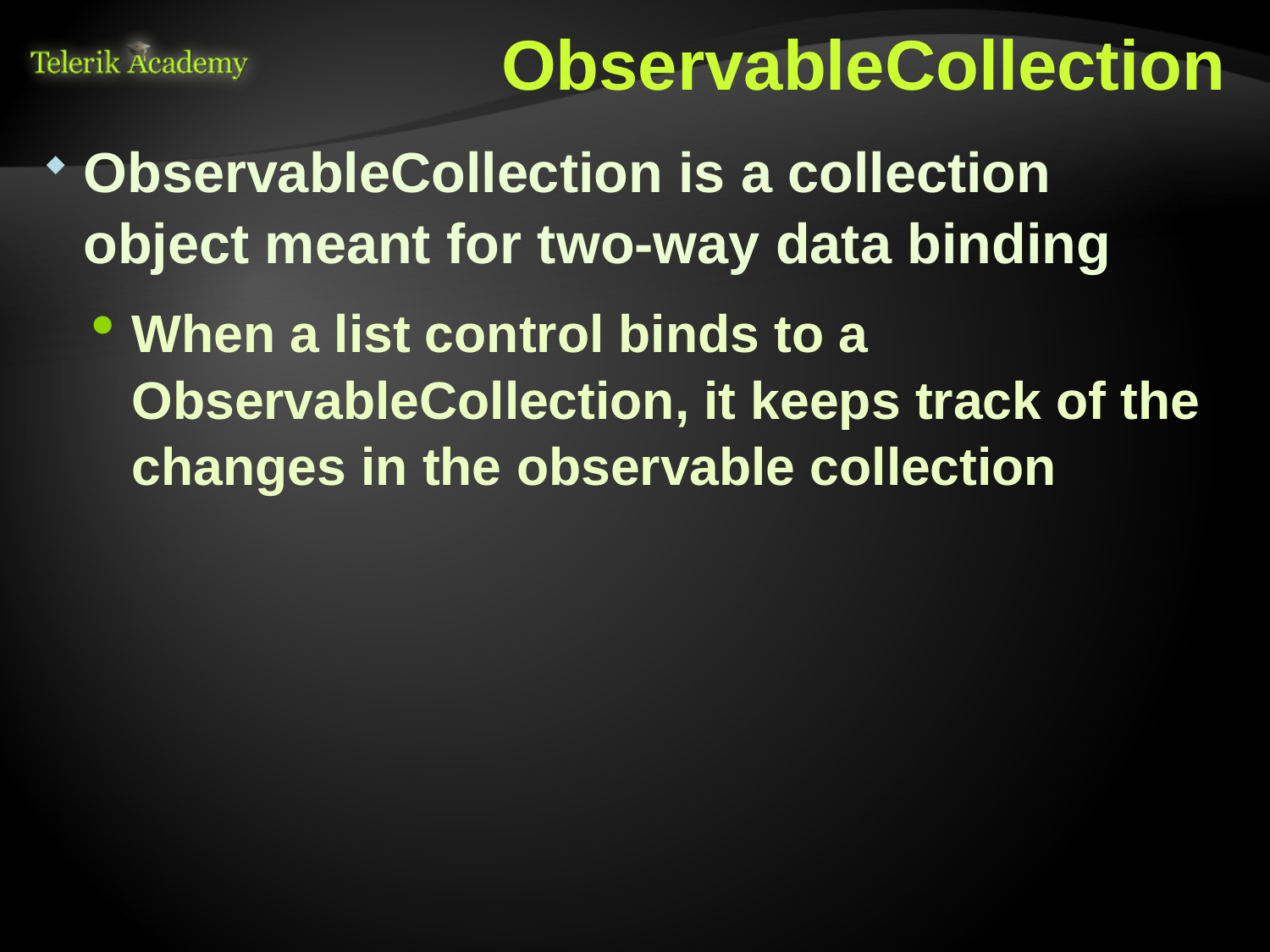

# ObservableCollection
ObservableCollection is a collection object meant for two-way data binding
When a list control binds to a ObservableCollection, it keeps track of the changes in the observable collection